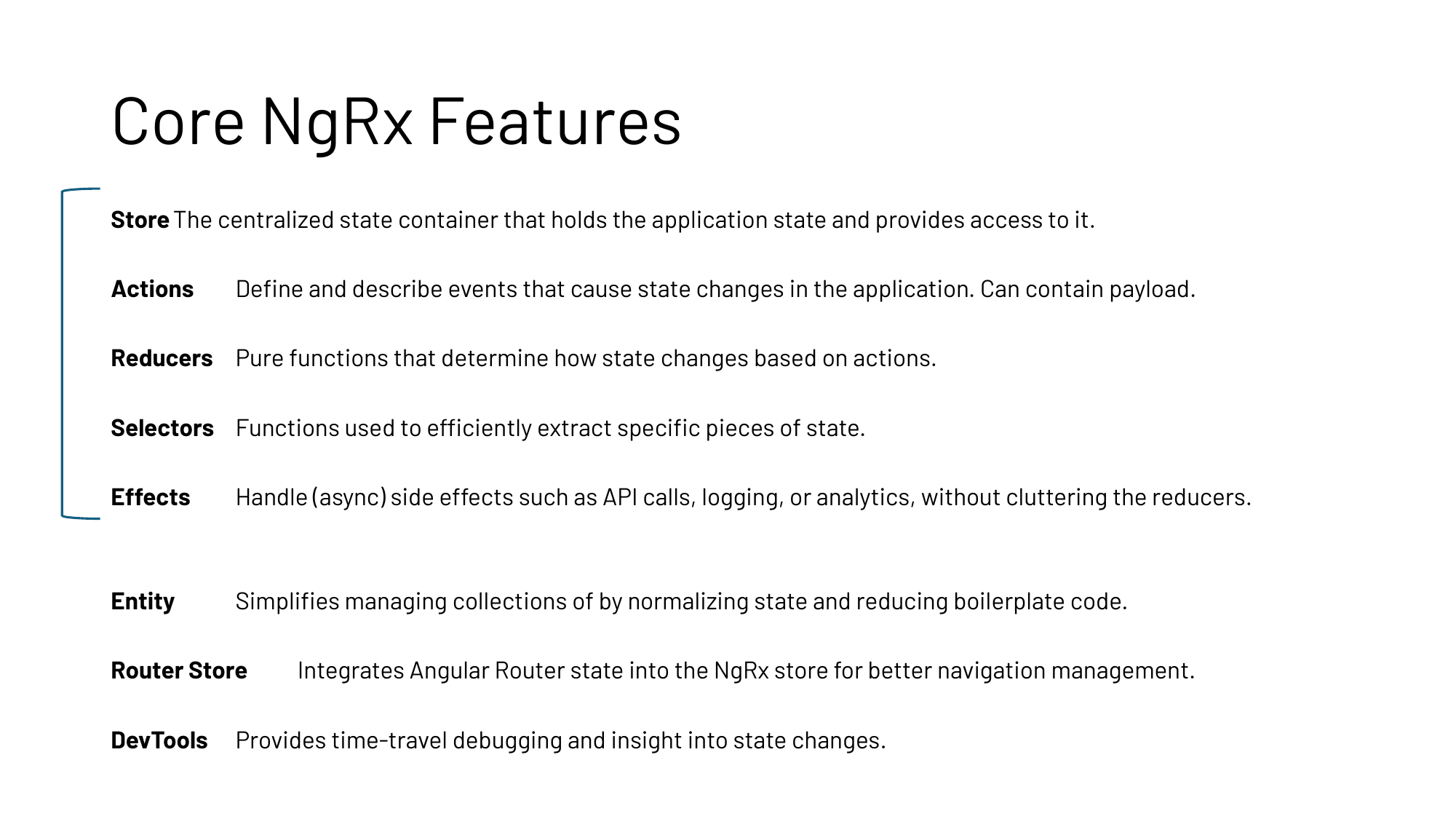

# Core NgRx Features

Store		The centralized state container that holds the application state and provides access to it.

Actions		Define and describe events that cause state changes in the application. Can contain payload.

Reducers		Pure functions that determine how state changes based on actions.

Selectors		Functions used to efficiently extract specific pieces of state.

Effects		Handle (async) side effects such as API calls, logging, or analytics, without cluttering the reducers.

Entity		Simplifies managing collections of by normalizing state and reducing boilerplate code.

Router Store	Integrates Angular Router state into the NgRx store for better navigation management.

DevTools		Provides time-travel debugging and insight into state changes.